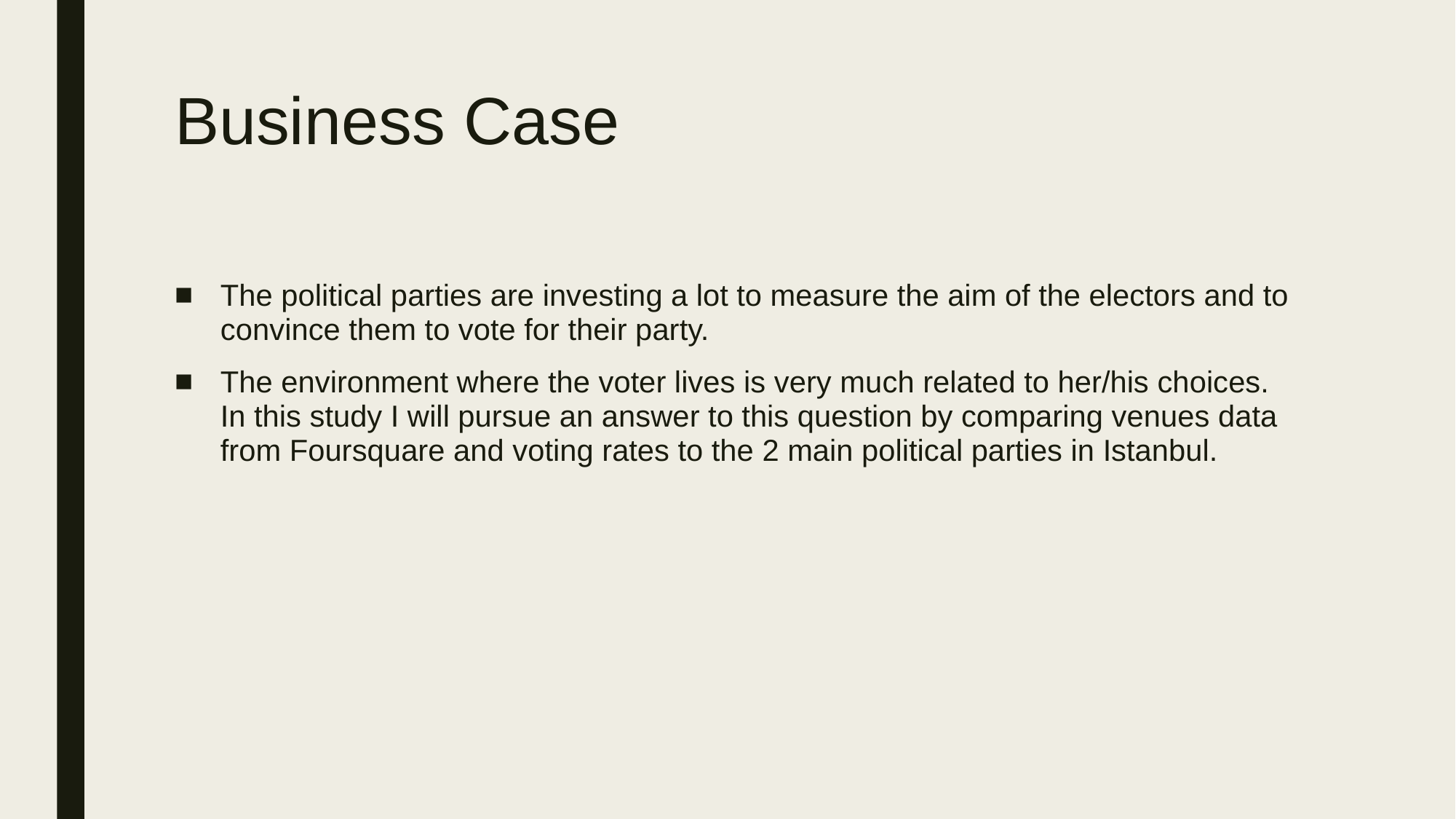

# Business Case
The political parties are investing a lot to measure the aim of the electors and to convince them to vote for their party.
The environment where the voter lives is very much related to her/his choices. In this study I will pursue an answer to this question by comparing venues data from Foursquare and voting rates to the 2 main political parties in Istanbul.